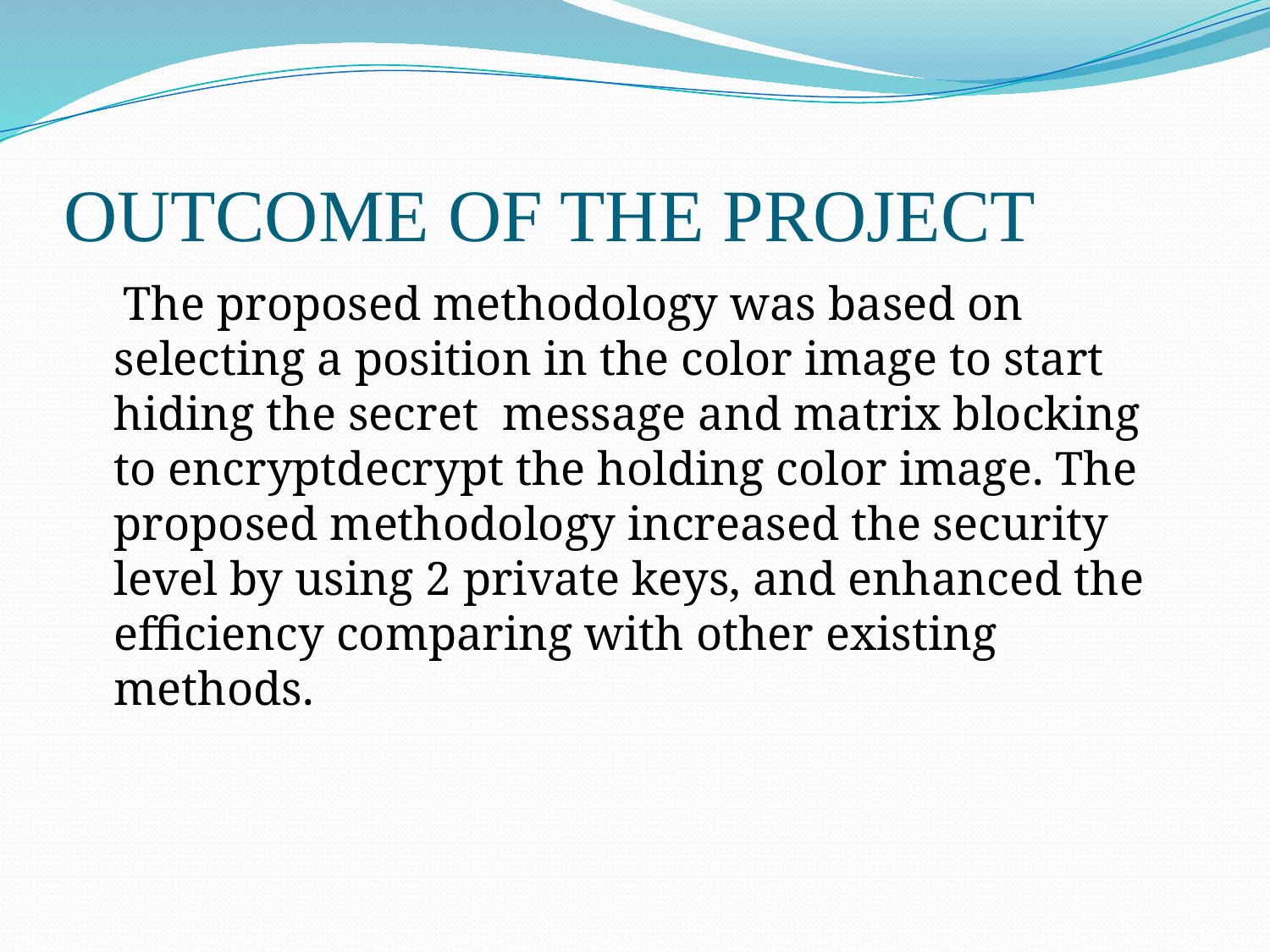

# OUTCOME OF THE PROJECT
    The proposed methodology was based on selecting a position in the color image to start hiding the secret  message and matrix blocking to encryptdecrypt the holding color image. The proposed methodology increased the security level by using 2 private keys, and enhanced the efficiency comparing with other existing methods.